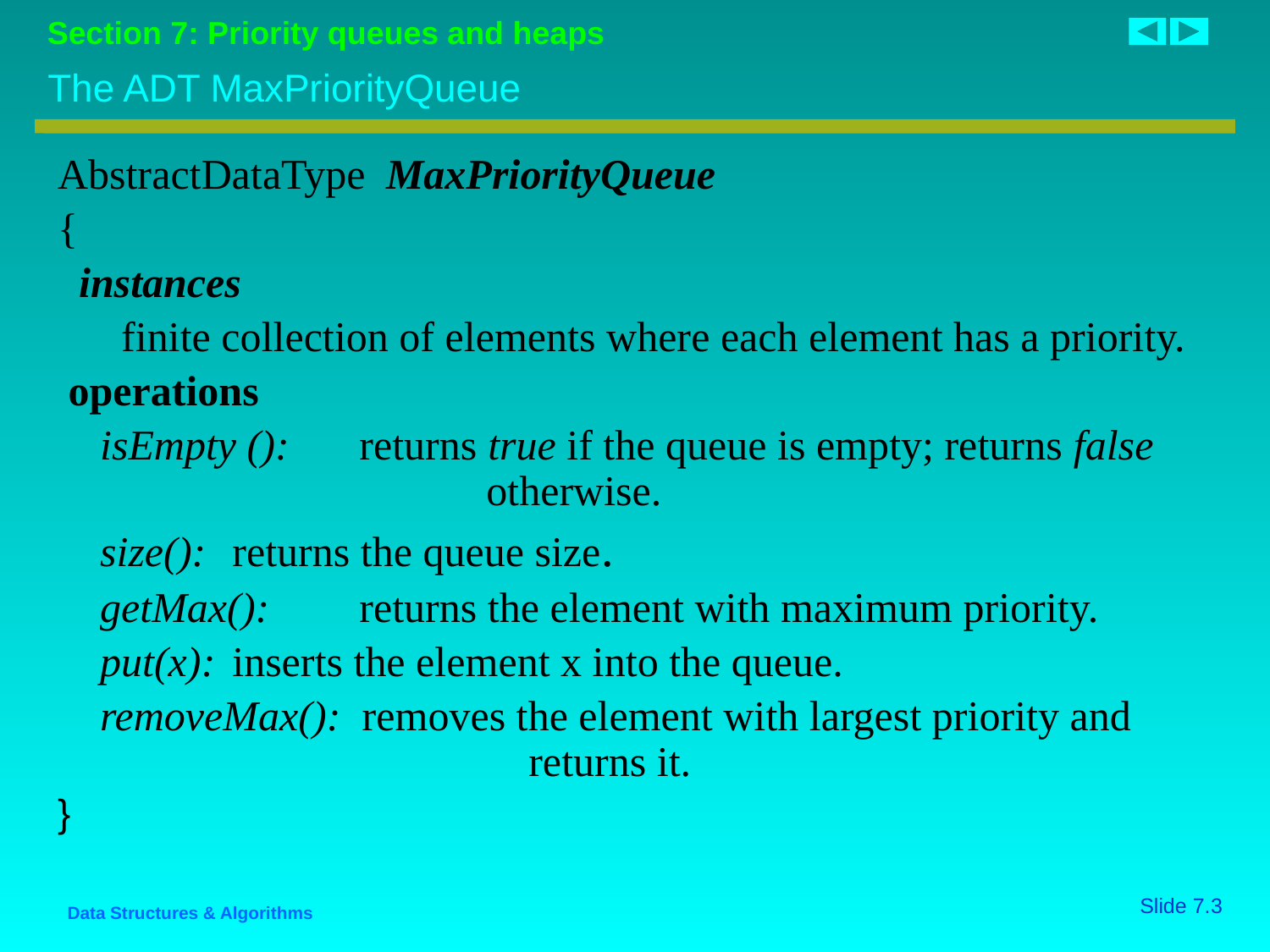

# The ADT MaxPriorityQueue
AbstractDataType  MaxPriorityQueue
{
  instances
      finite collection of elements where each element has a priority.
 operations
    isEmpty (): 	returns true if the queue is empty; returns false 			otherwise.
    size():  	returns the queue size.
    getMax():	returns the element with maximum priority.
    put(x): 	inserts the element x into the queue.
    removeMax():  removes the element with largest priority and 			    returns it.
}